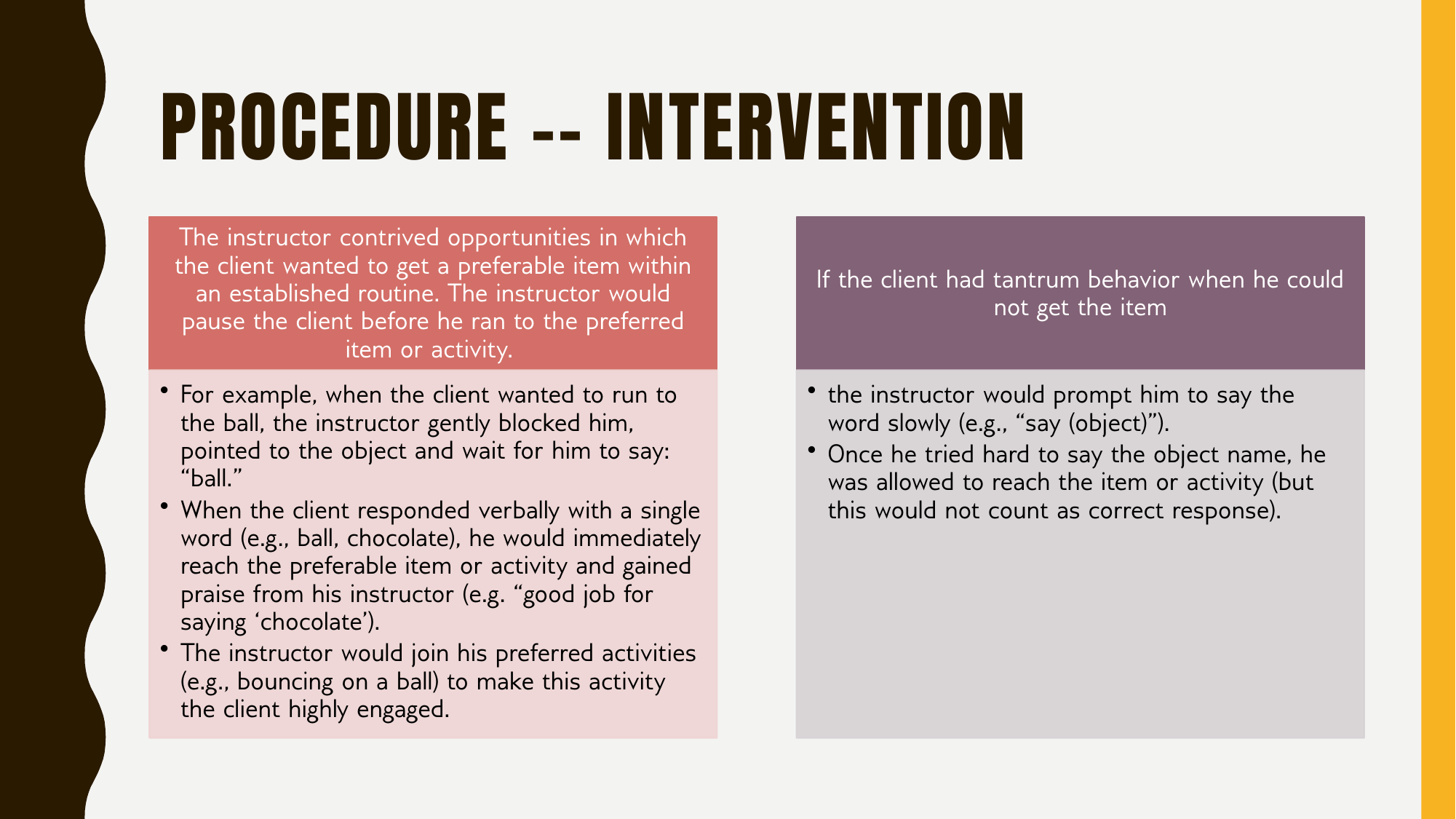

# pROCEDURE -- INTERVENTION
The instructor contrived opportunities in which the client wanted to get a preferable item within an established routine. The instructor would pause the client before he ran to the preferred item or activity.
For example, when the client wanted to run to the ball, the instructor gently blocked him, pointed to the object and wait for him to say: “ball.”
When the client responded verbally with a single word (e.g., ball, chocolate), he would immediately reach the preferable item or activity and gained praise from his instructor (e.g. “good job for saying ‘chocolate’).
The instructor would join his preferred activities (e.g., bouncing on a ball) to make this activity the client highly engaged.
If the client had tantrum behavior when he could not get the item
the instructor would prompt him to say the word slowly (e.g., “say (object)”).
Once he tried hard to say the object name, he was allowed to reach the item or activity (but this would not count as correct response).